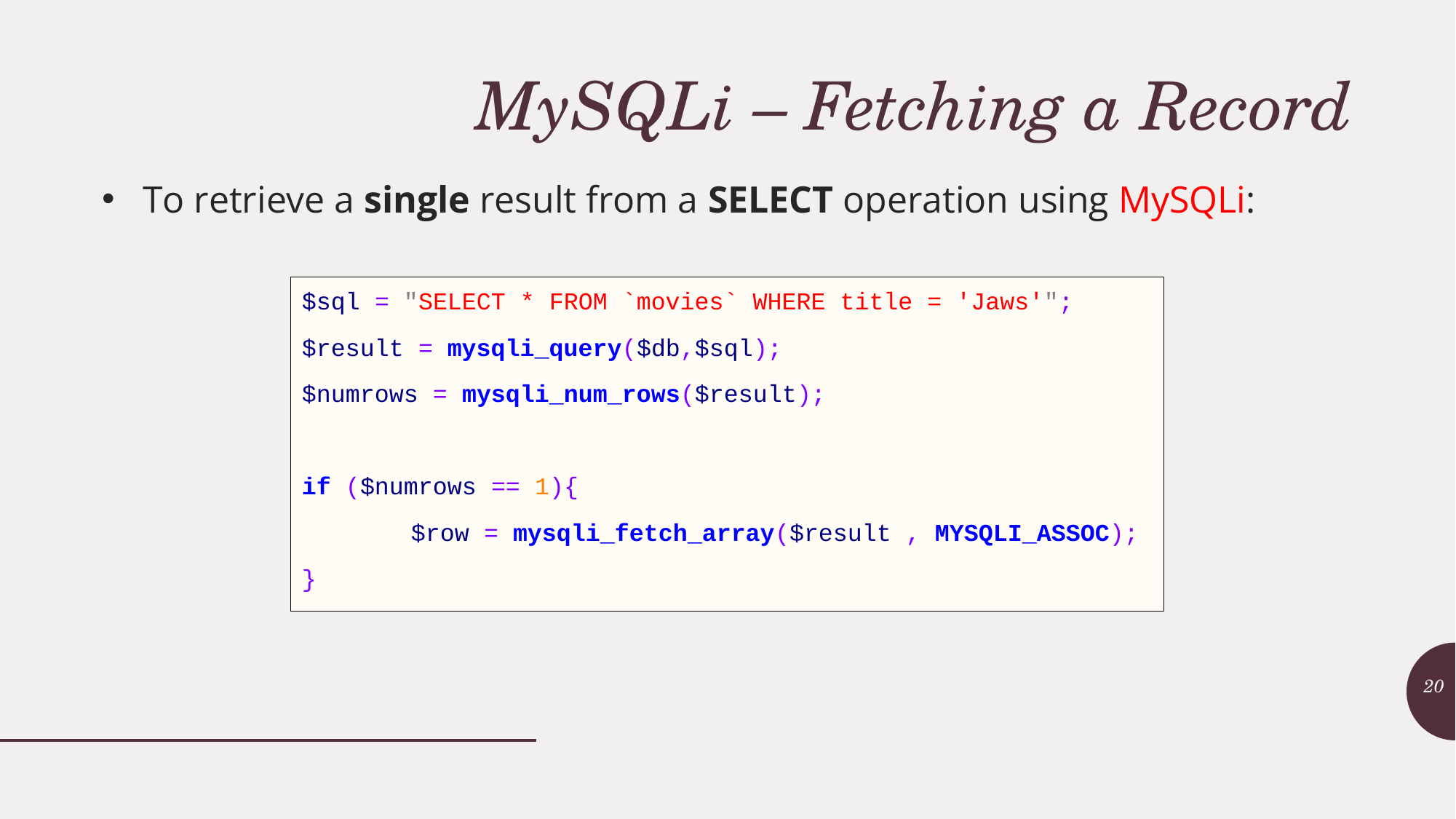

# MySQLi – Fetching a Record
To retrieve a single result from a SELECT operation using MySQLi:
$sql = "SELECT * FROM `movies` WHERE title = 'Jaws'";
$result = mysqli_query($db,$sql);
$numrows = mysqli_num_rows($result);

if ($numrows == 1){
	$row = mysqli_fetch_array($result , MYSQLI_ASSOC);
}
20